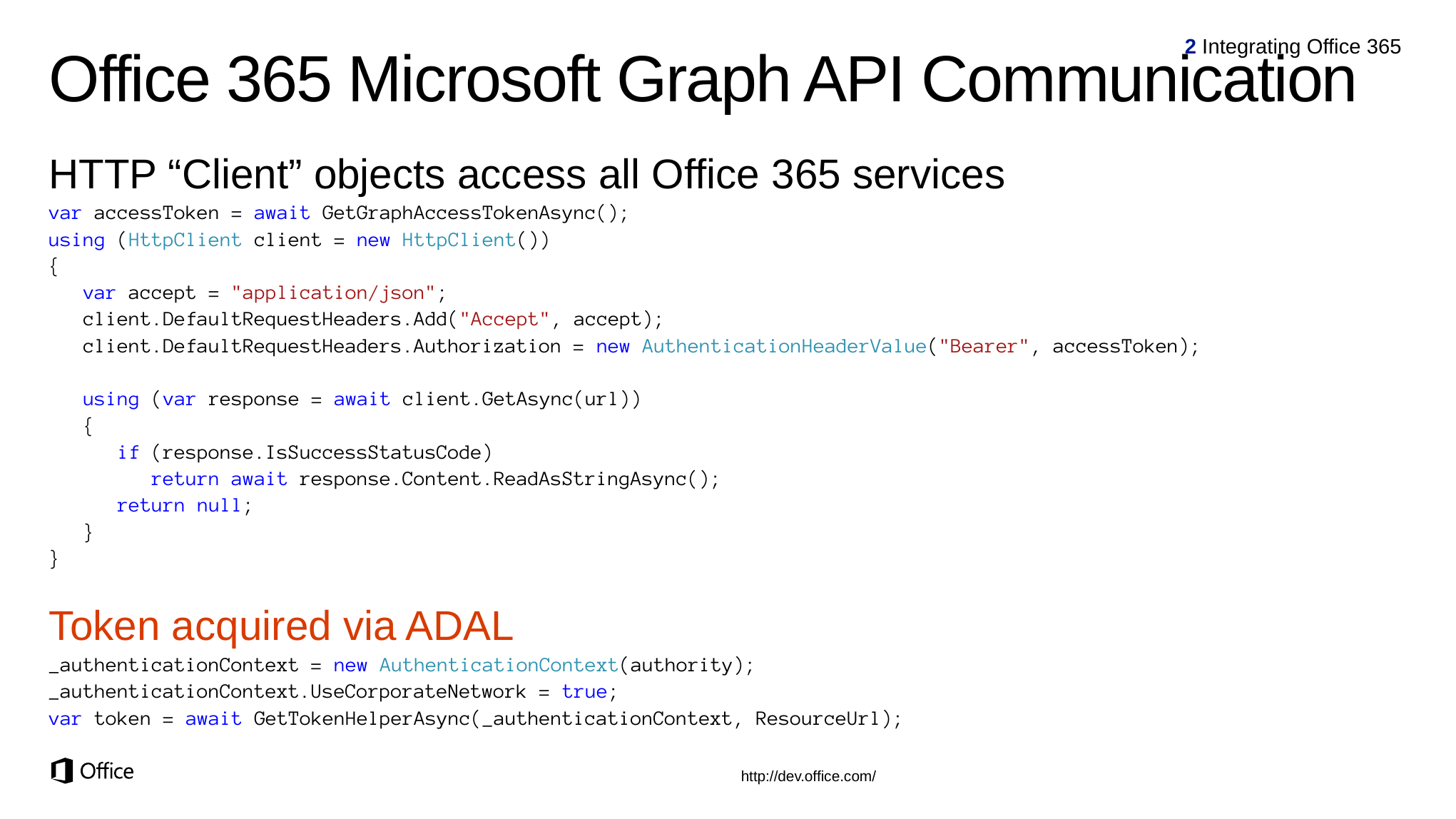

2 Integrating Office 365

# Office 365 Microsoft Graph API Communication
HTTP “Client” objects access all Office 365 services
var accessToken = await GetGraphAccessTokenAsync();
using (HttpClient client = new HttpClient())
{
   var accept = "application/json";
   client.DefaultRequestHeaders.Add("Accept", accept);
   client.DefaultRequestHeaders.Authorization = new AuthenticationHeaderValue("Bearer", accessToken);

   using (var response = await client.GetAsync(url))
   {
      if (response.IsSuccessStatusCode)
         return await response.Content.ReadAsStringAsync();
      return null;
   }
}

Token acquired via ADAL
_authenticationContext = new AuthenticationContext(authority);
_authenticationContext.UseCorporateNetwork = true;
var token = await GetTokenHelperAsync(_authenticationContext, ResourceUrl);